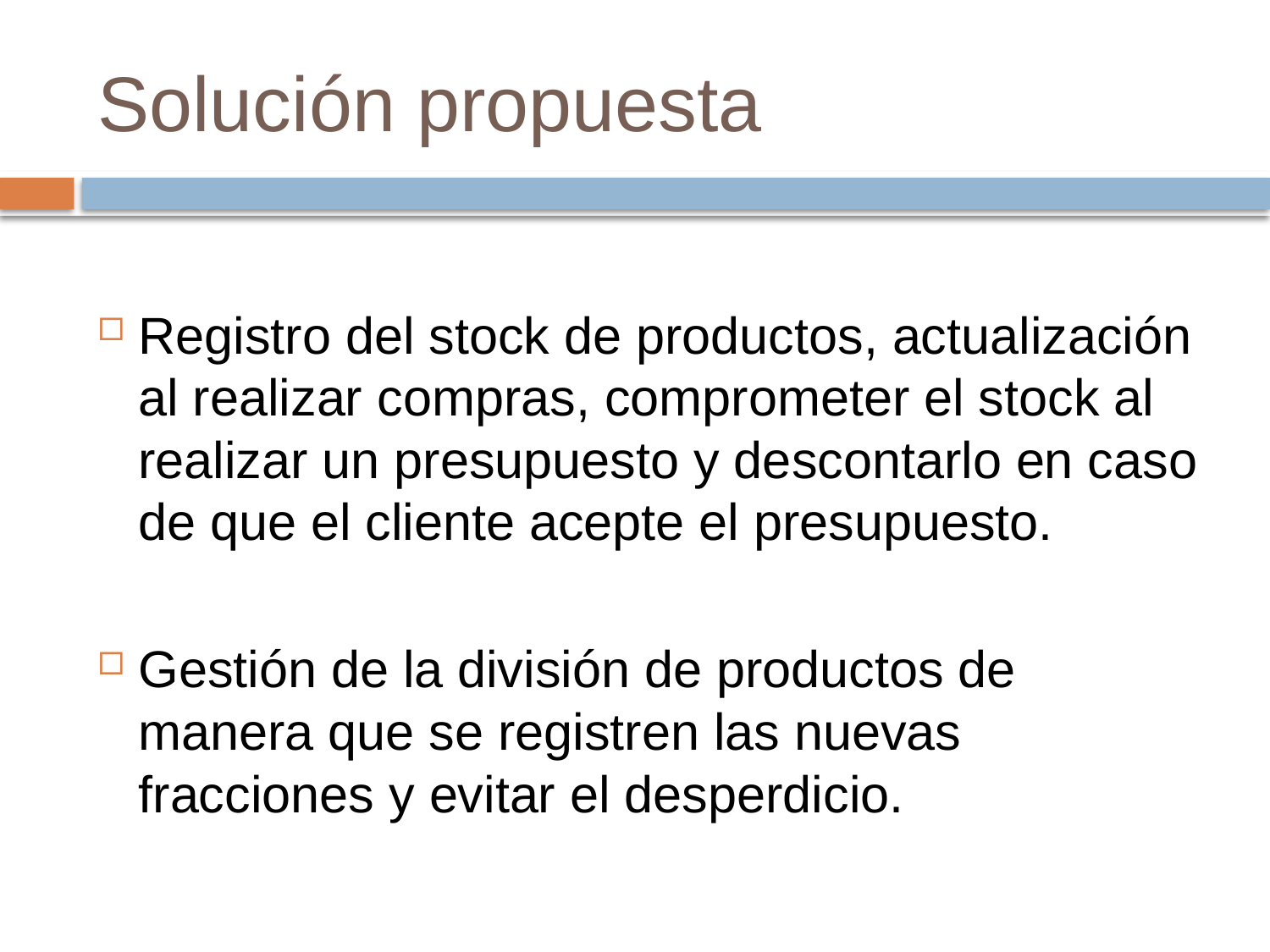

# Solución propuesta

Registro del stock de productos, actualización al realizar compras, comprometer el stock al realizar un presupuesto y descontarlo en caso de que el cliente acepte el presupuesto.

Gestión de la división de productos de manera que se registren las nuevas fracciones y evitar el desperdicio.